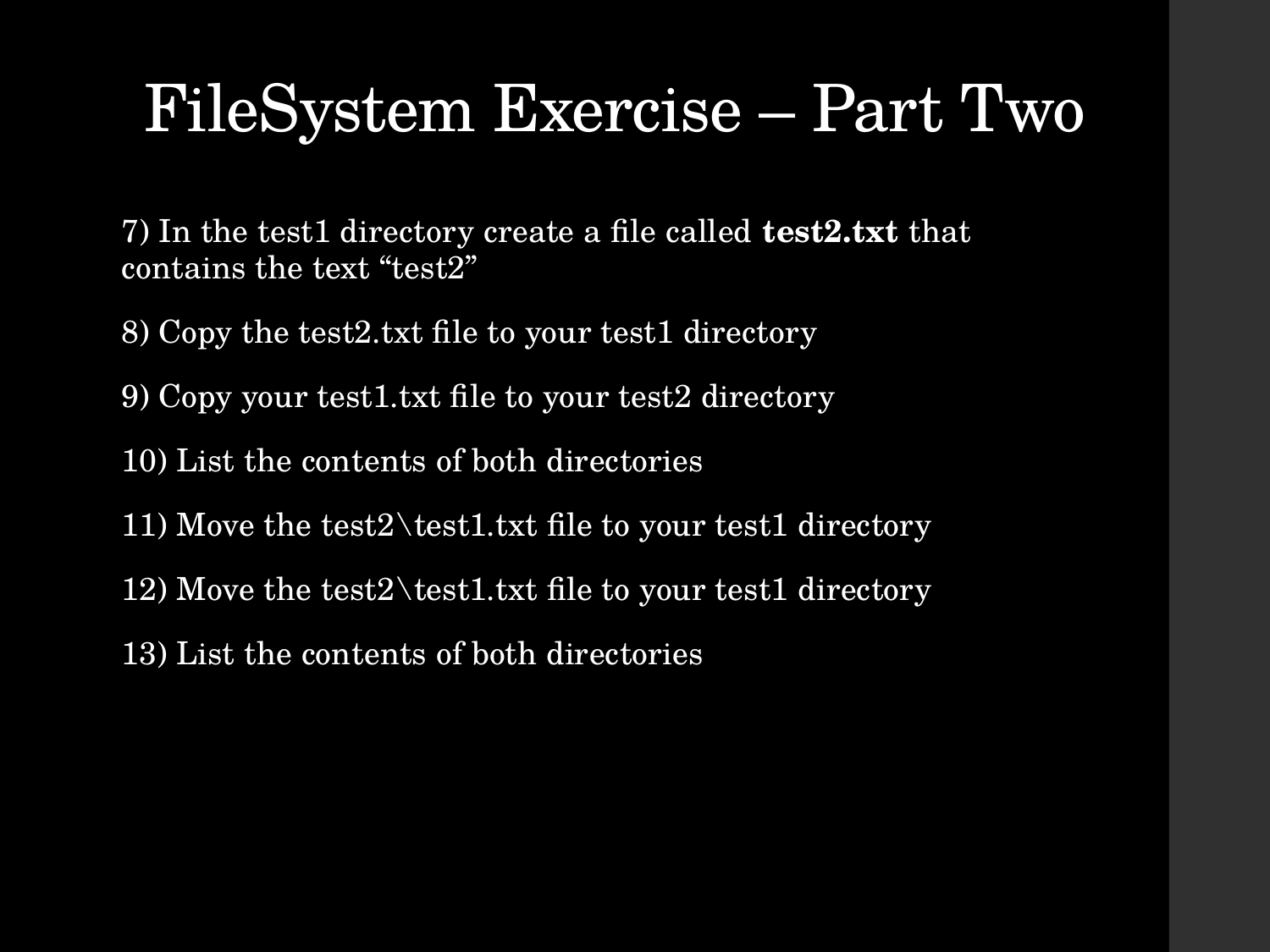

# FileSystem Exercise – Part Two
7) In the test1 directory create a file called test2.txt that contains the text “test2”
8) Copy the test2.txt file to your test1 directory
9) Copy your test1.txt file to your test2 directory
10) List the contents of both directories
11) Move the test2\test1.txt file to your test1 directory
12) Move the test2\test1.txt file to your test1 directory
13) List the contents of both directories